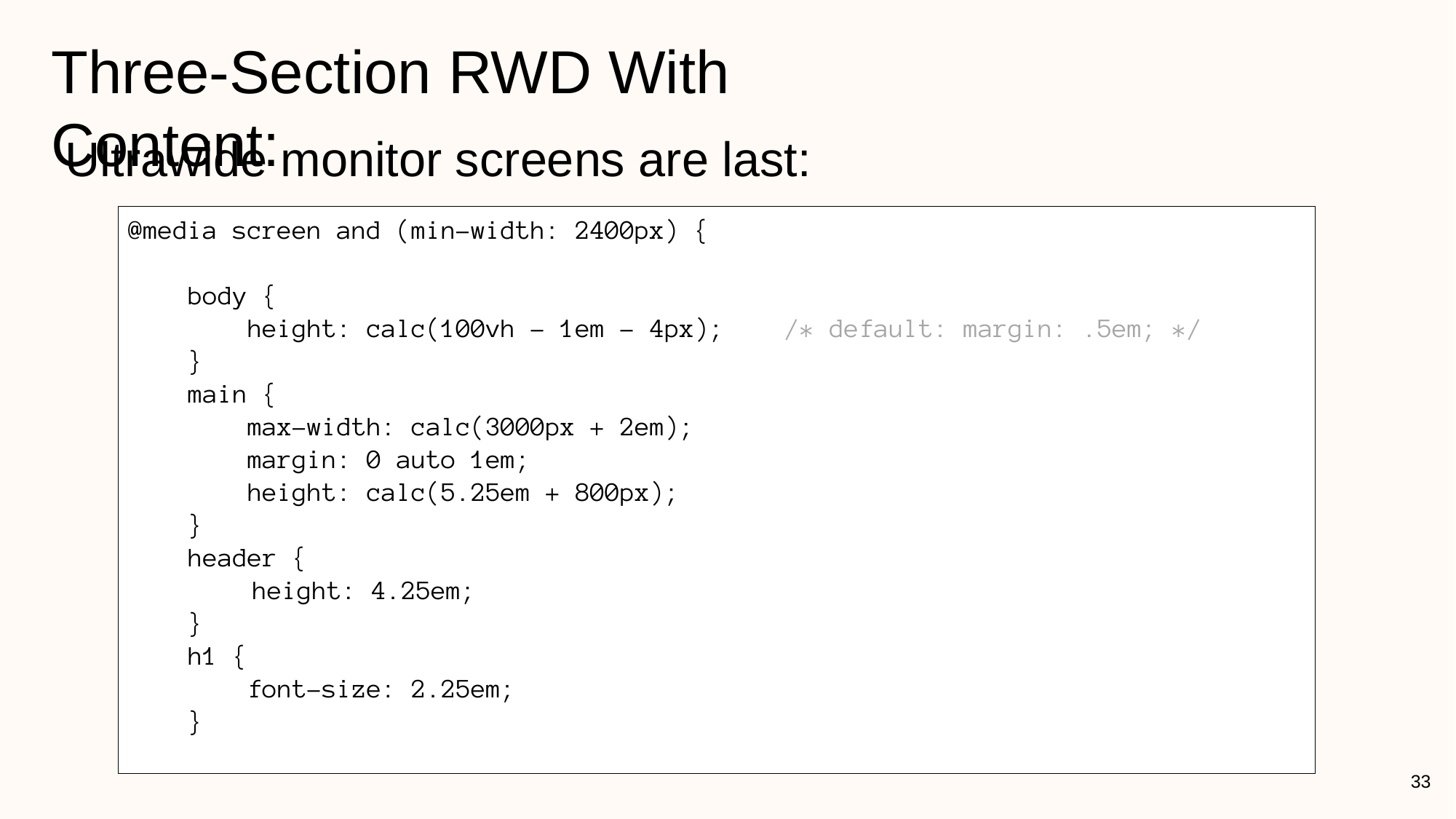

Three-Section RWD With Content:
Ultrawide monitor screens are last:
@media screen and (min-width: 2400px) {

    body {
        height: calc(100vh - 1em - 4px);    /* default: margin: .5em; */
    }
    main {
        max-width: calc(3000px + 2em);
        margin: 0 auto 1em;
        height: calc(5.25em + 800px);
    }
    header {
	 height: 4.25em;
    }
    h1 {
        font-size: 2.25em;
    }

33